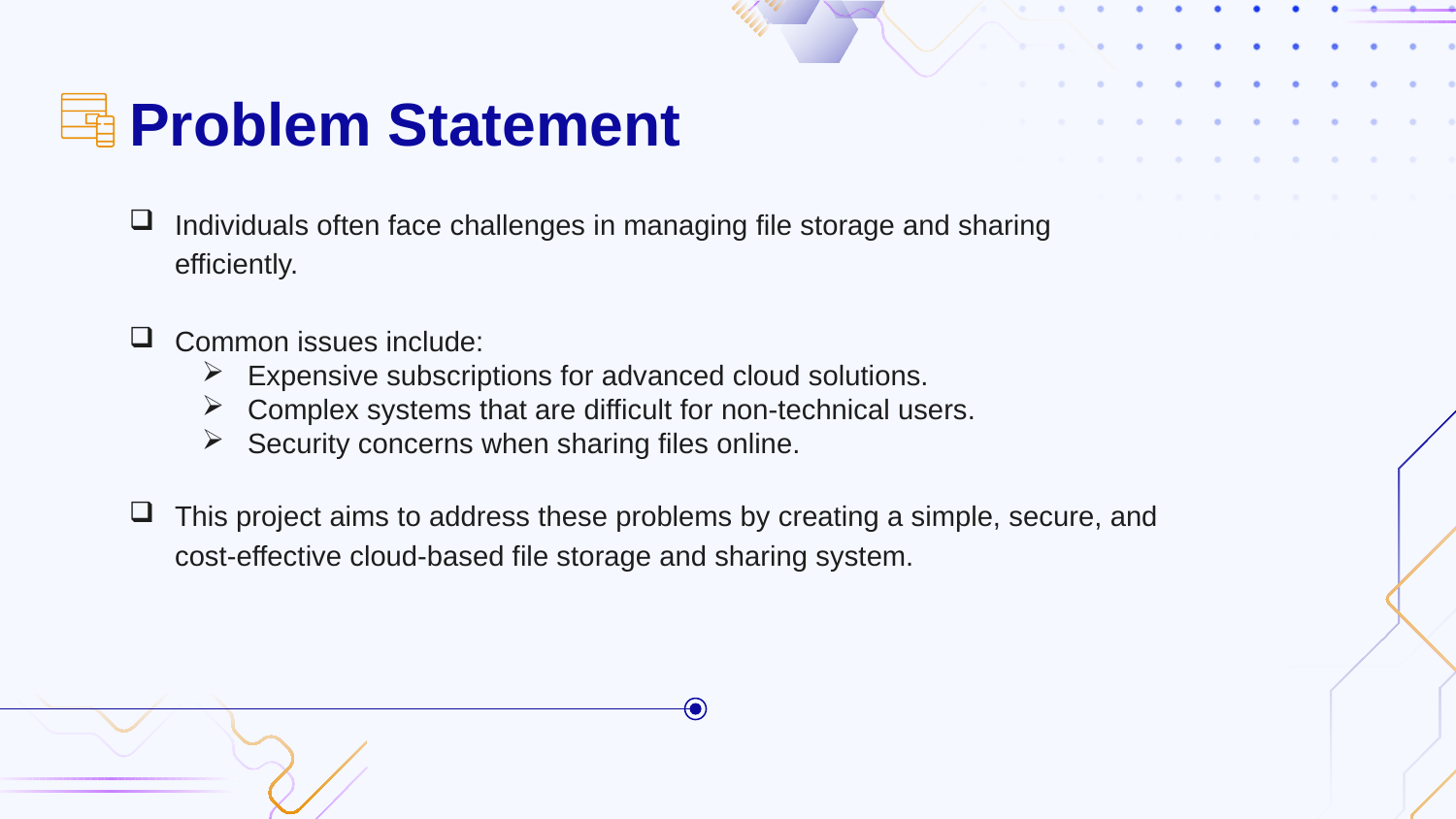

# Problem Statement

Individuals often face challenges in managing file storage and sharing efficiently.

Common issues include:
Expensive subscriptions for advanced cloud solutions.
Complex systems that are difficult for non-technical users.
Security concerns when sharing files online.

This project aims to address these problems by creating a simple, secure, and cost-effective cloud-based file storage and sharing system.